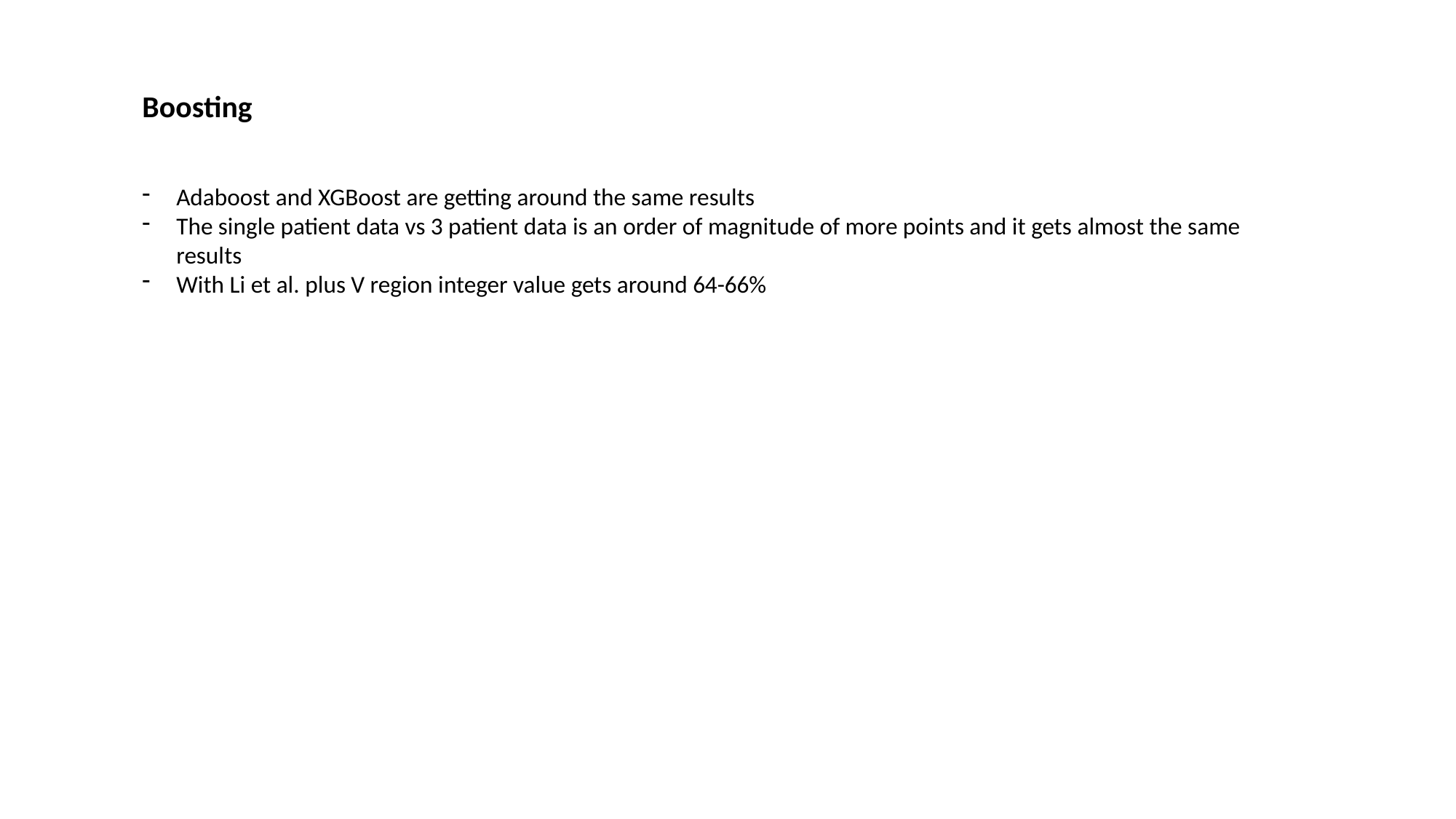

Boosting
Adaboost and XGBoost are getting around the same results
The single patient data vs 3 patient data is an order of magnitude of more points and it gets almost the same results
With Li et al. plus V region integer value gets around 64-66%